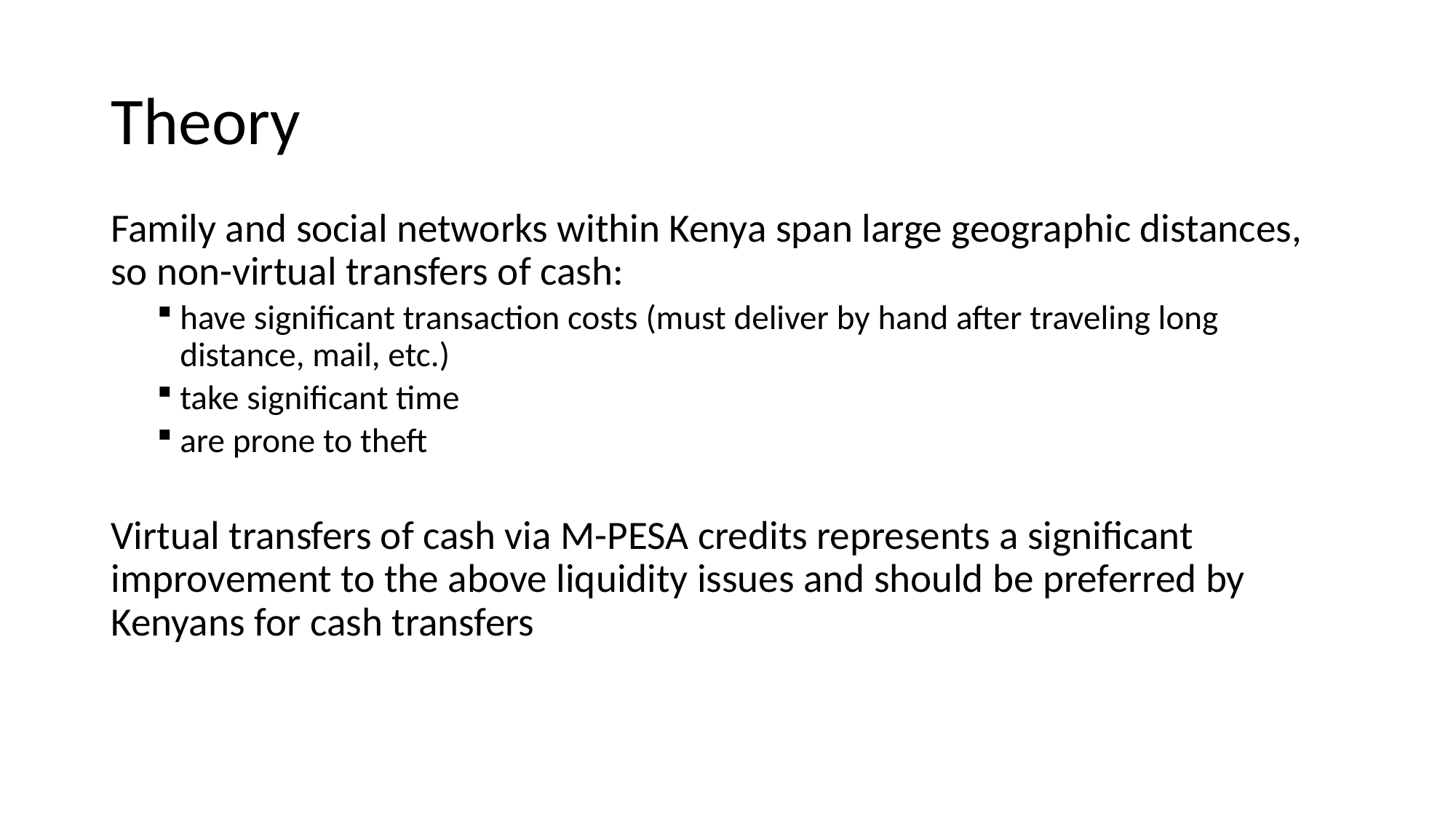

# Theory
Family and social networks within Kenya span large geographic distances, so non-virtual transfers of cash:
have significant transaction costs (must deliver by hand after traveling long distance, mail, etc.)
take significant time
are prone to theft

Virtual transfers of cash via M-PESA credits represents a significant improvement to the above liquidity issues and should be preferred by Kenyans for cash transfers